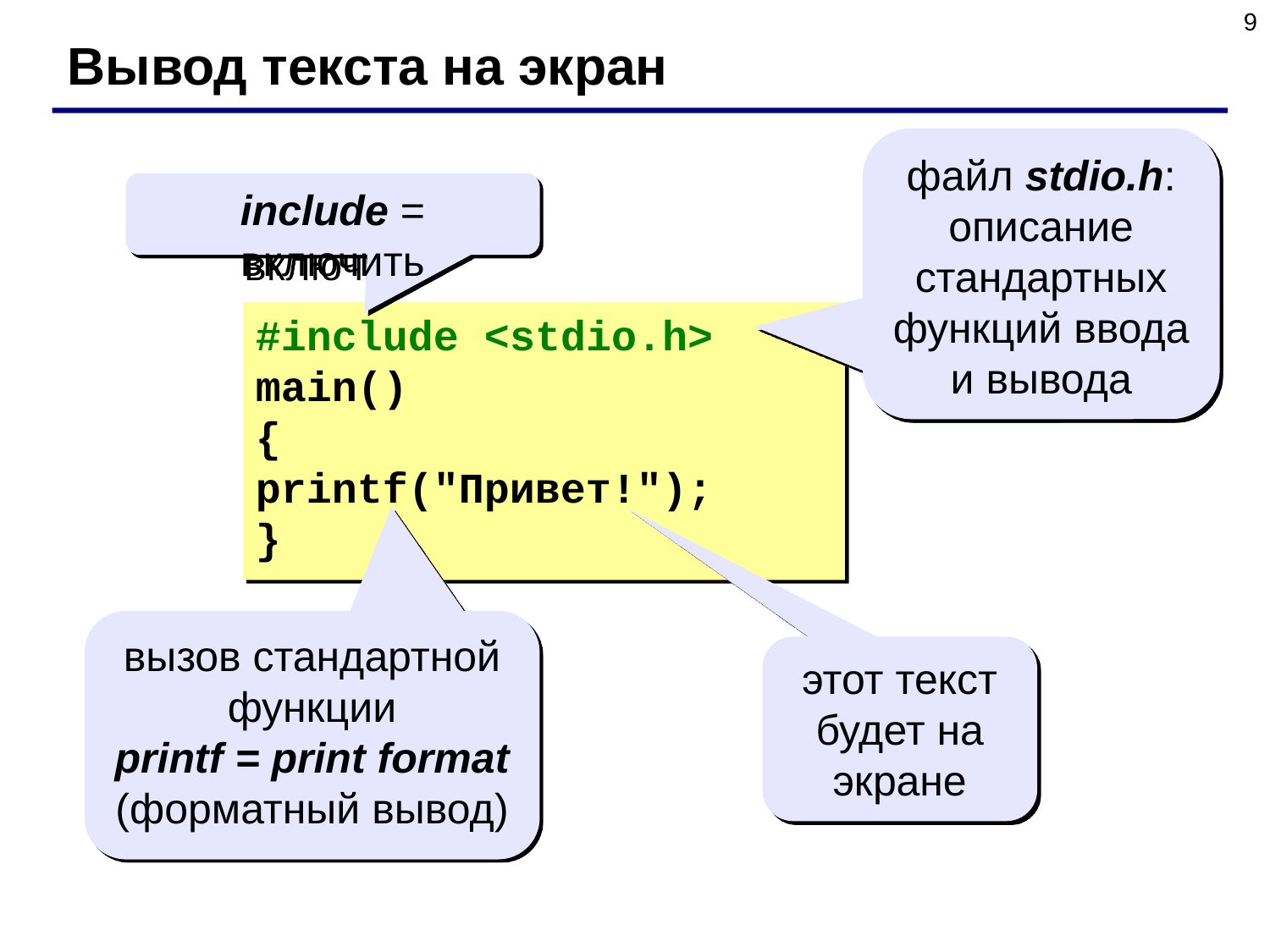

9
Вывод текста на экран

файл stdio.h: описание стандартных функций ввода и вывода

include = включить
#include <stdio.h>
main()
{
printf("Привет!");
}
вызов стандартной функции
printf = print format
(форматный вывод)
этот текст будет на экране